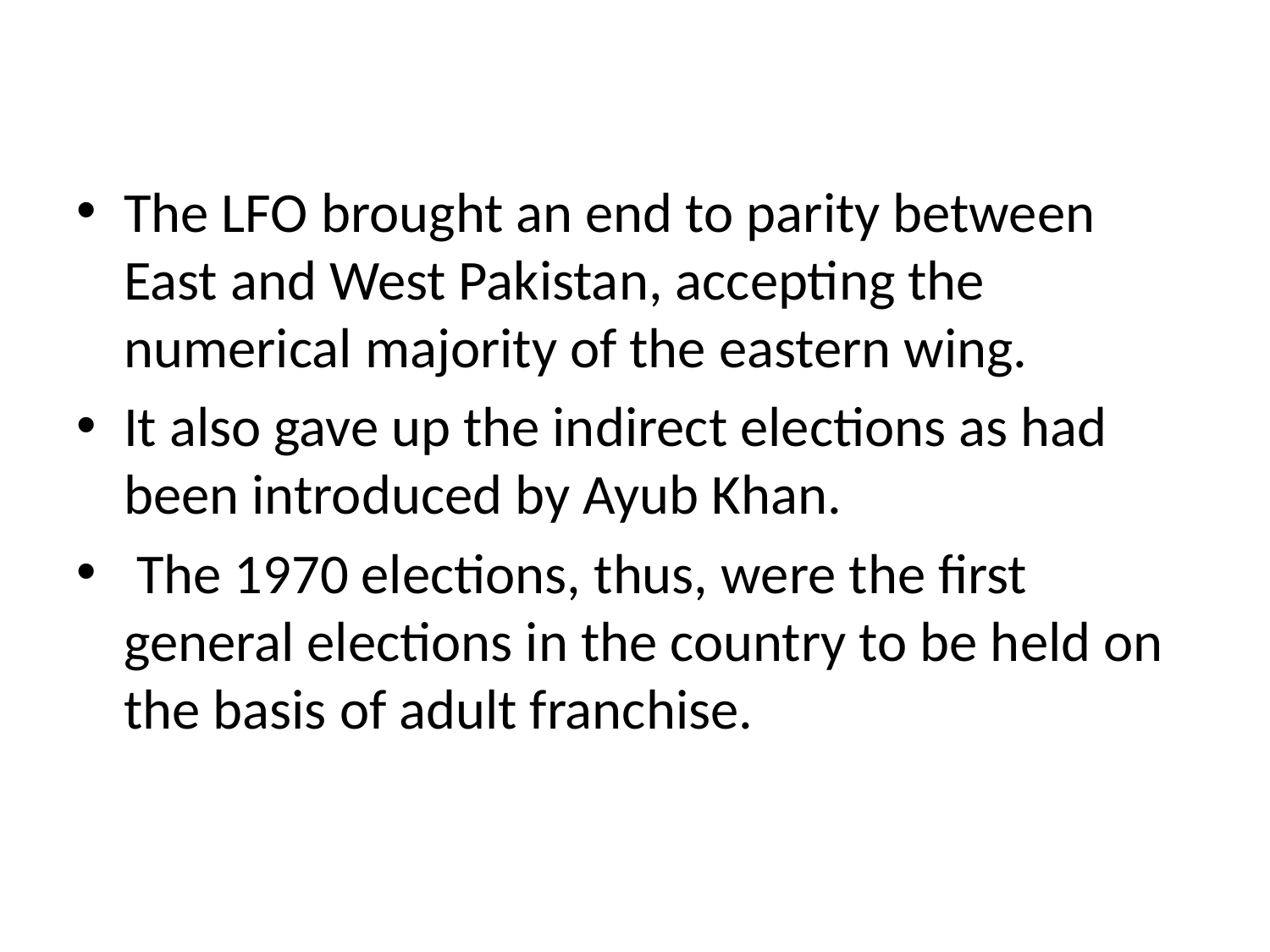

The LFO brought an end to parity between East and West Pakistan, accepting the numerical majority of the eastern wing.
It also gave up the indirect elections as had been introduced by Ayub Khan.
 The 1970 elections, thus, were the first general elections in the country to be held on the basis of adult franchise.